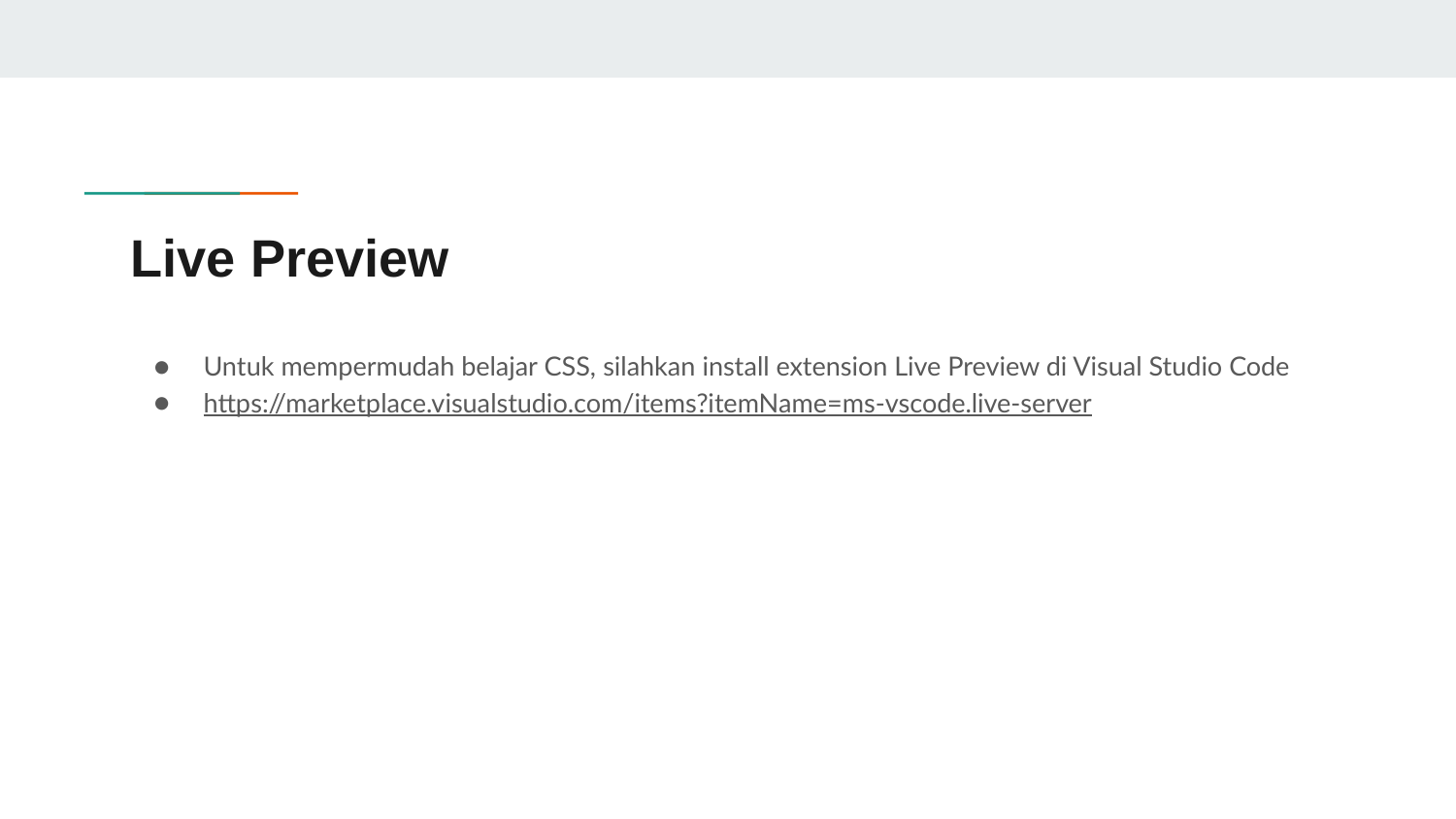

# Live Preview
Untuk mempermudah belajar CSS, silahkan install extension Live Preview di Visual Studio Code
https://marketplace.visualstudio.com/items?itemName=ms-vscode.live-server